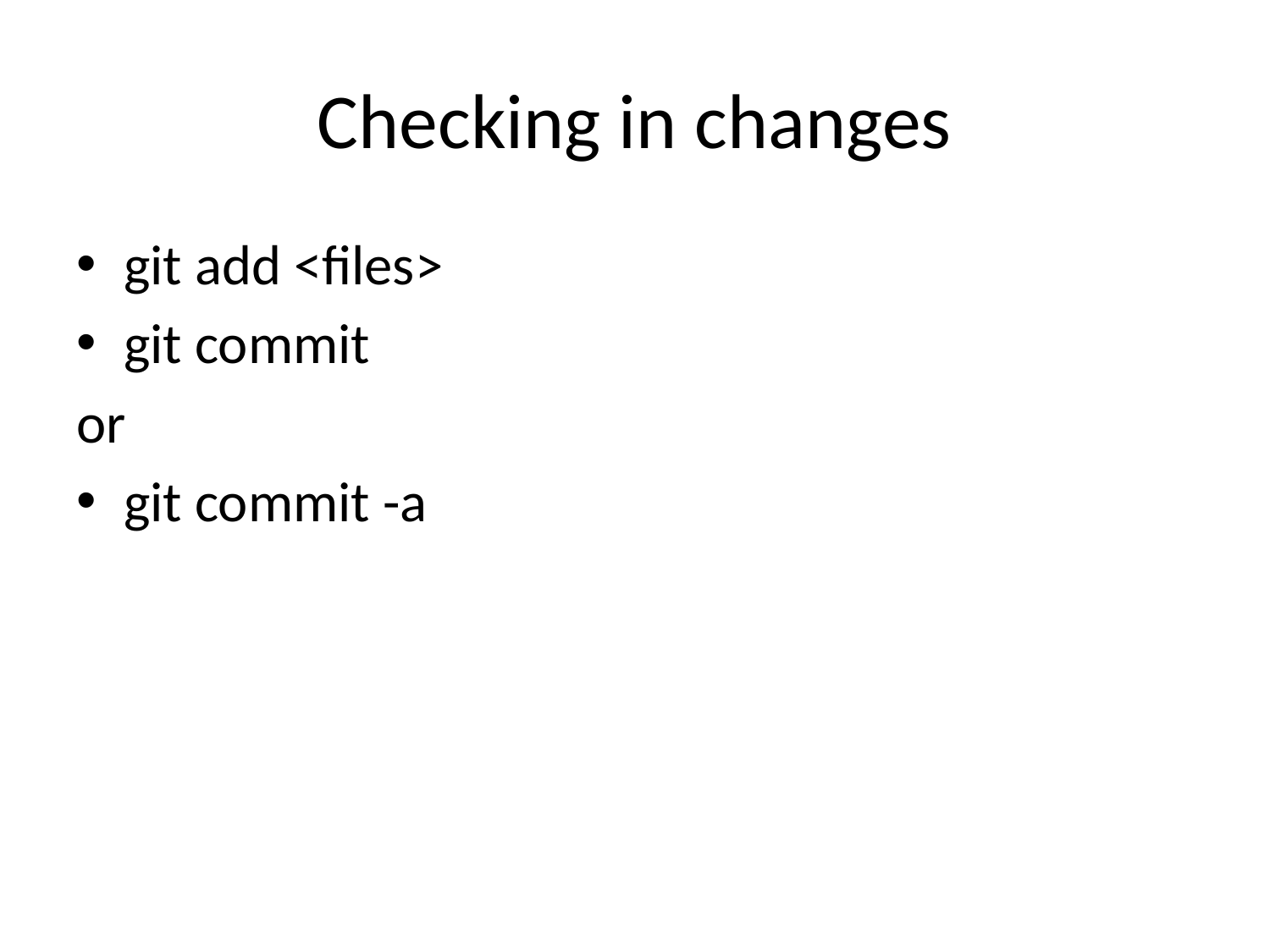

# Checking in changes
git add <files>
git commit
or
git commit -a